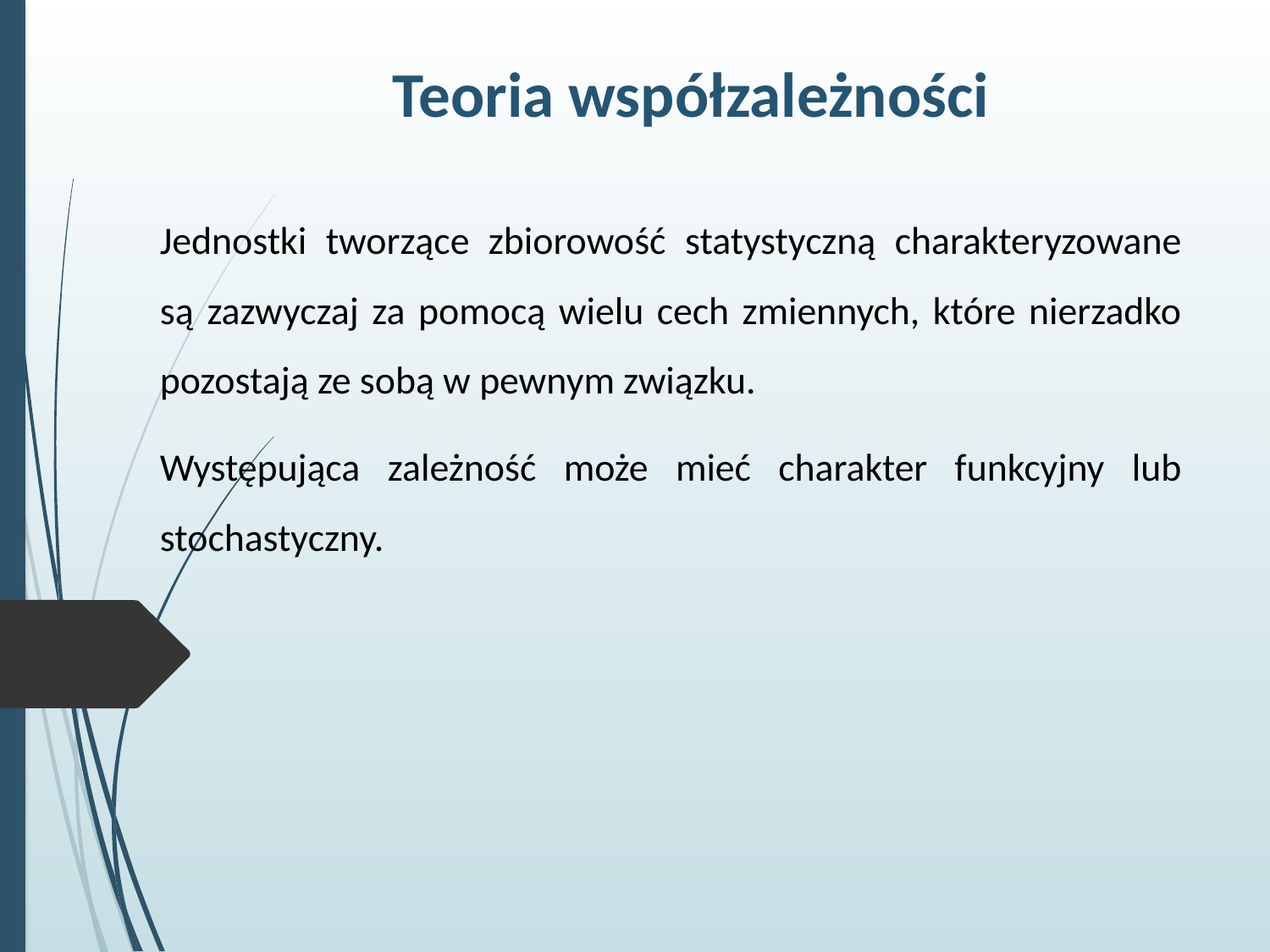

Teoria współzależności
Jednostki tworzące zbiorowość statystyczną charakteryzowane są zazwyczaj za pomocą wielu cech zmiennych, które nierzadko pozostają ze sobą w pewnym związku.
Występująca zależność może mieć charakter funkcyjny lub stochastyczny.